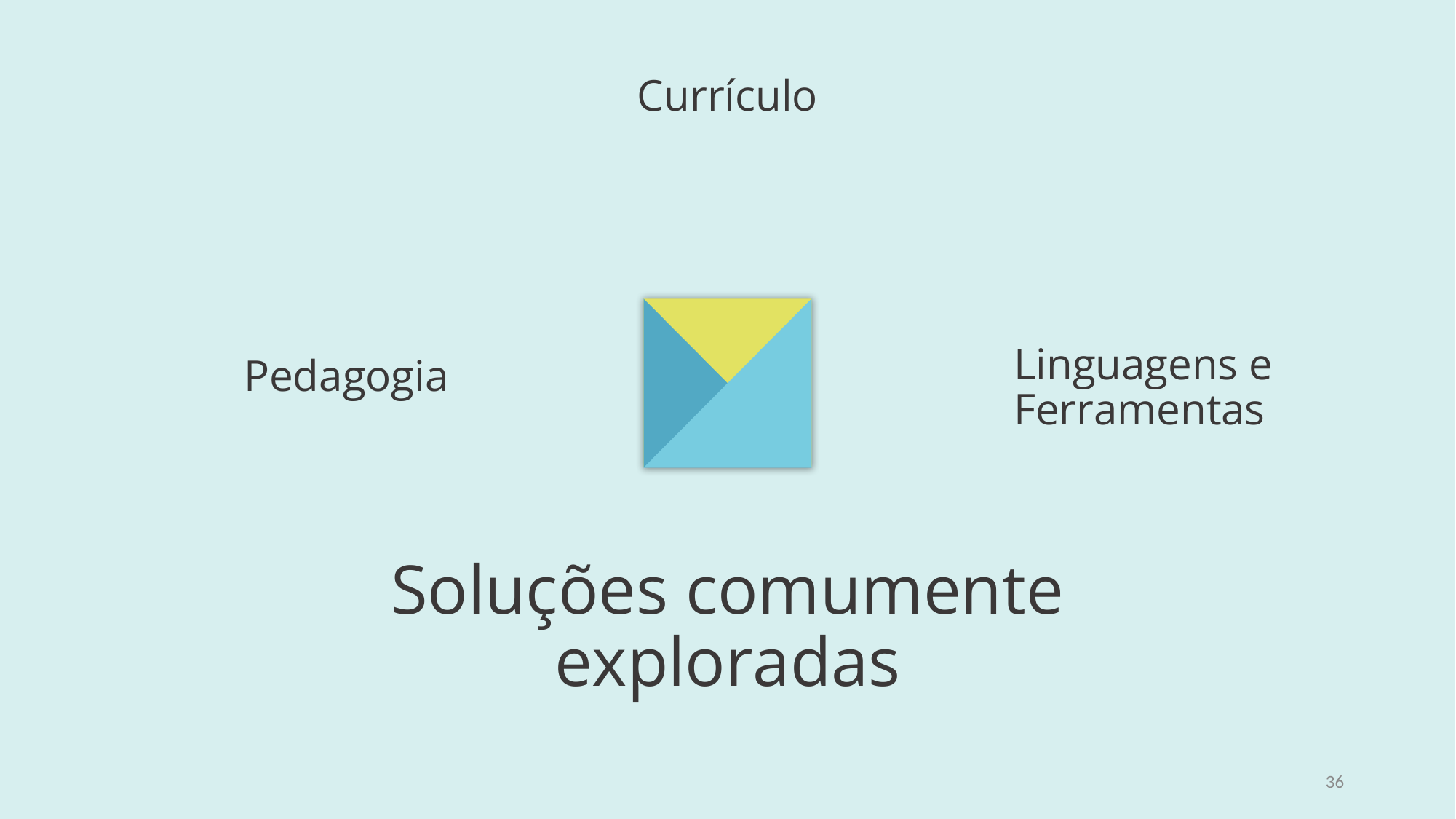

Currículo
Pedagogia

Linguagens e Ferramentas
# Soluções comumente exploradas
36